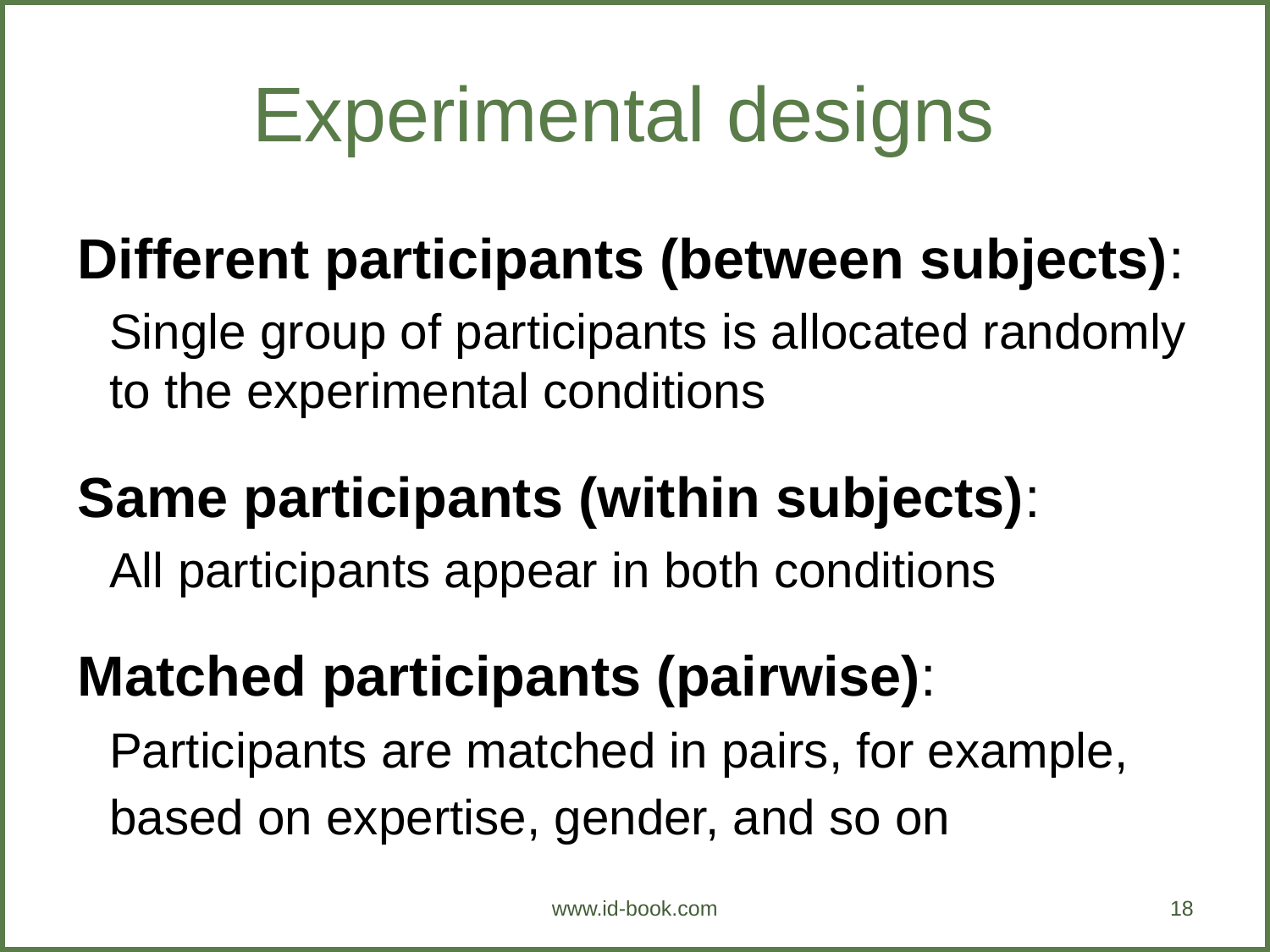

Experimental designs
Different participants (between subjects):
Single group of participants is allocated randomly to the experimental conditions
Same participants (within subjects):
All participants appear in both conditions
Matched participants (pairwise):
Participants are matched in pairs, for example, based on expertise, gender, and so on
www.id-book.com
18